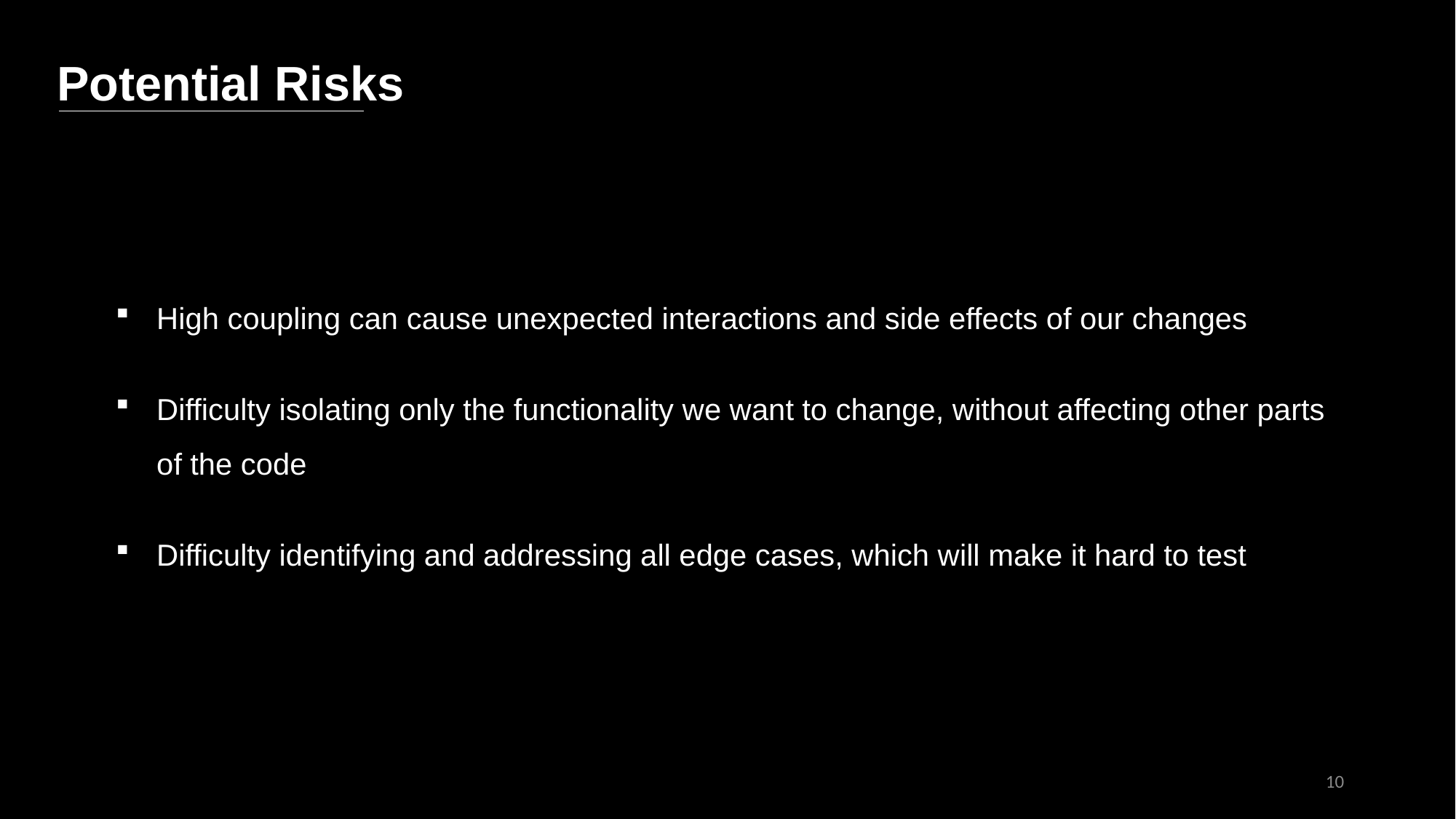

Potential Risks
High coupling can cause unexpected interactions and side effects of our changes
Difficulty isolating only the functionality we want to change, without affecting other parts of the code
Difficulty identifying and addressing all edge cases, which will make it hard to test
10